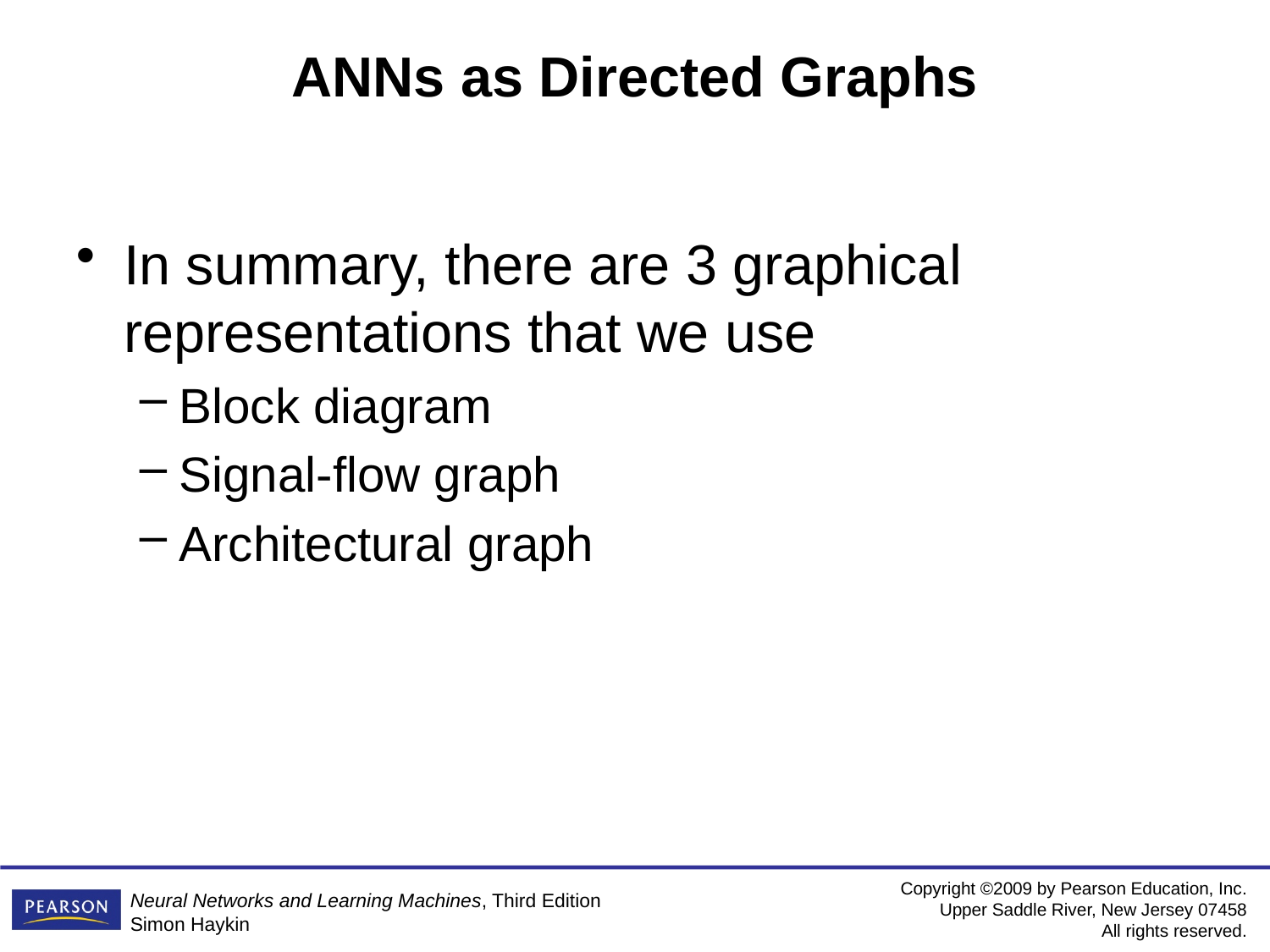

# ANNs as Directed Graphs
In summary, there are 3 graphical representations that we use
Block diagram
Signal-flow graph
Architectural graph